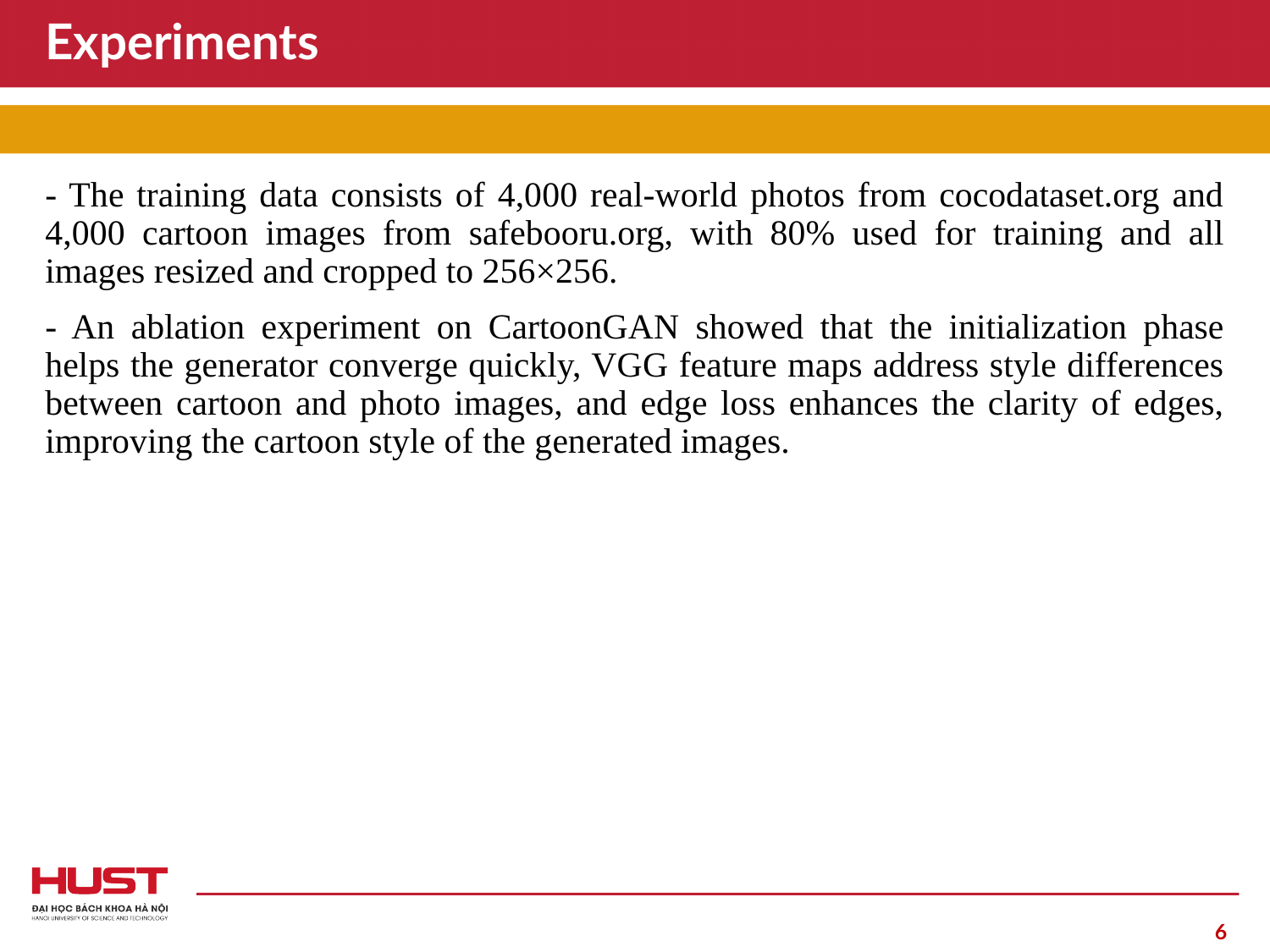

# Experiments
- The training data consists of 4,000 real-world photos from cocodataset.org and 4,000 cartoon images from safebooru.org, with 80% used for training and all images resized and cropped to 256×256.
- An ablation experiment on CartoonGAN showed that the initialization phase helps the generator converge quickly, VGG feature maps address style differences between cartoon and photo images, and edge loss enhances the clarity of edges, improving the cartoon style of the generated images.
6